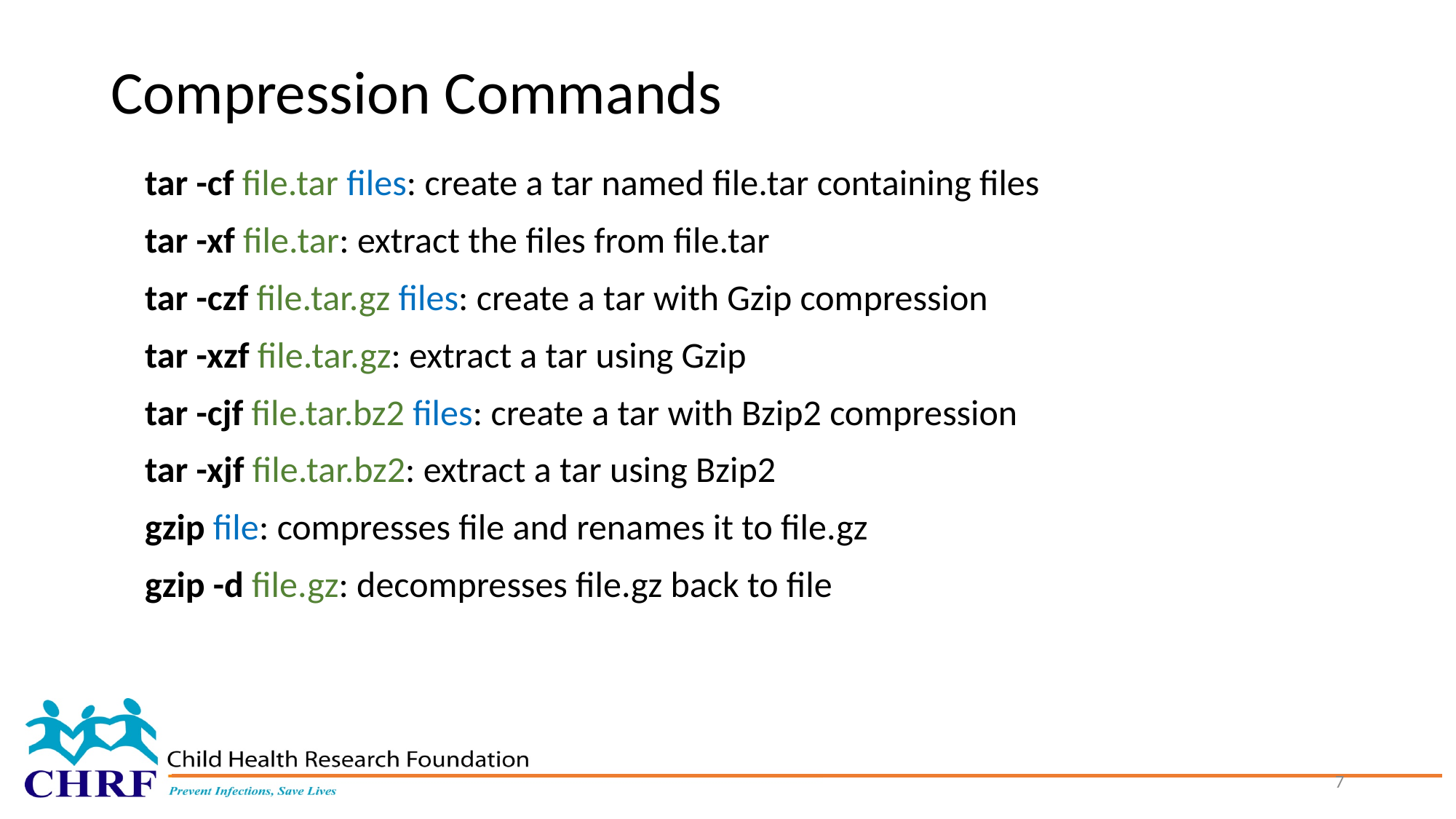

# Compression Commands
tar -cf file.tar files: create a tar named file.tar containing files
tar -xf file.tar: extract the files from file.tar
tar -czf file.tar.gz files: create a tar with Gzip compression
tar -xzf file.tar.gz: extract a tar using Gzip
tar -cjf file.tar.bz2 files: create a tar with Bzip2 compression
tar -xjf file.tar.bz2: extract a tar using Bzip2
gzip file: compresses file and renames it to file.gz
gzip -d file.gz: decompresses file.gz back to file

7